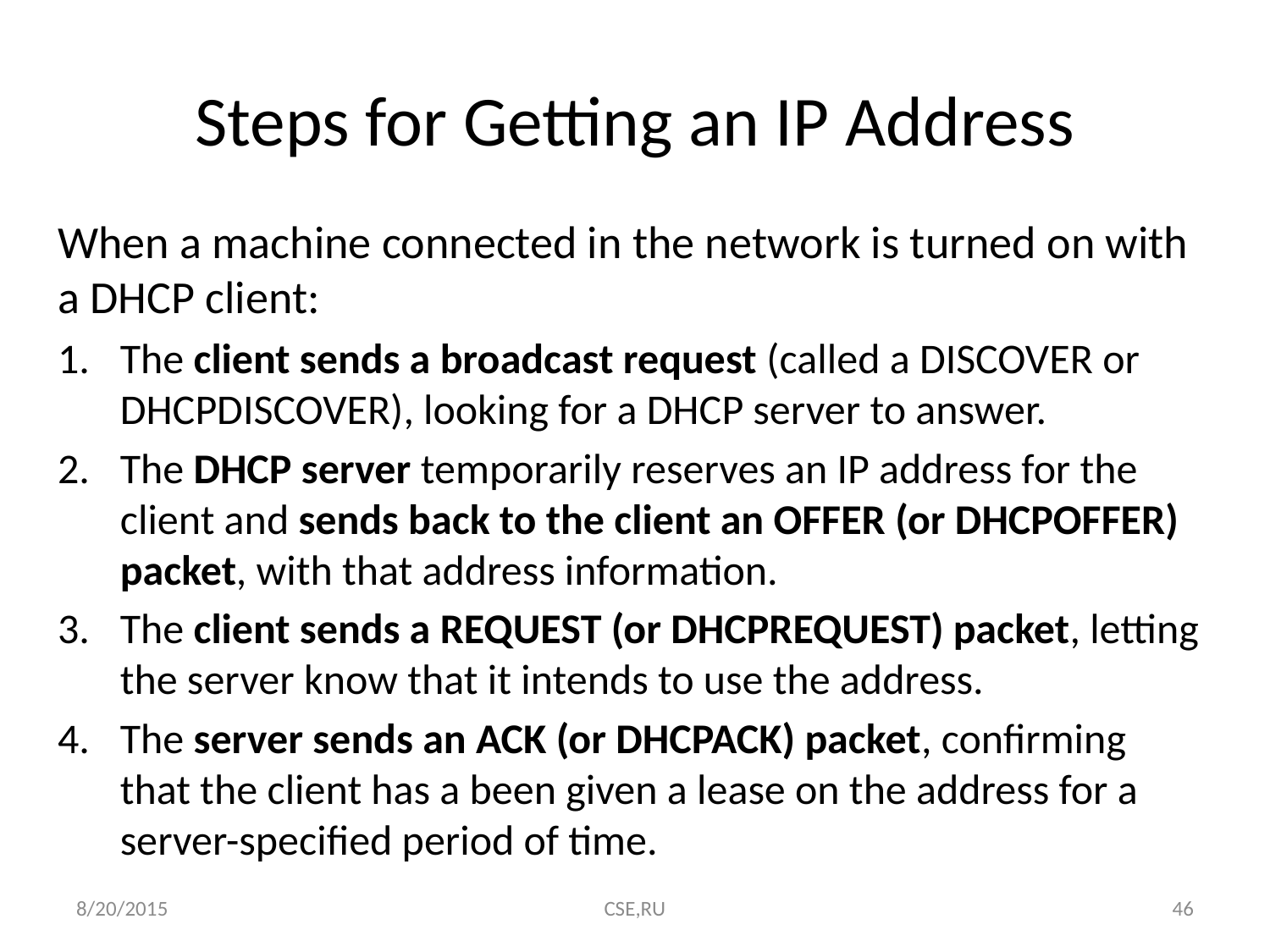

# Steps for Getting an IP Address
When a machine connected in the network is turned on with a DHCP client:
The client sends a broadcast request (called a DISCOVER or DHCPDISCOVER), looking for a DHCP server to answer.
The DHCP server temporarily reserves an IP address for the client and sends back to the client an OFFER (or DHCPOFFER) packet, with that address information.
The client sends a REQUEST (or DHCPREQUEST) packet, letting the server know that it intends to use the address.
The server sends an ACK (or DHCPACK) packet, confirming that the client has a been given a lease on the address for a server-specified period of time.

8/20/2015
CSE,RU
46